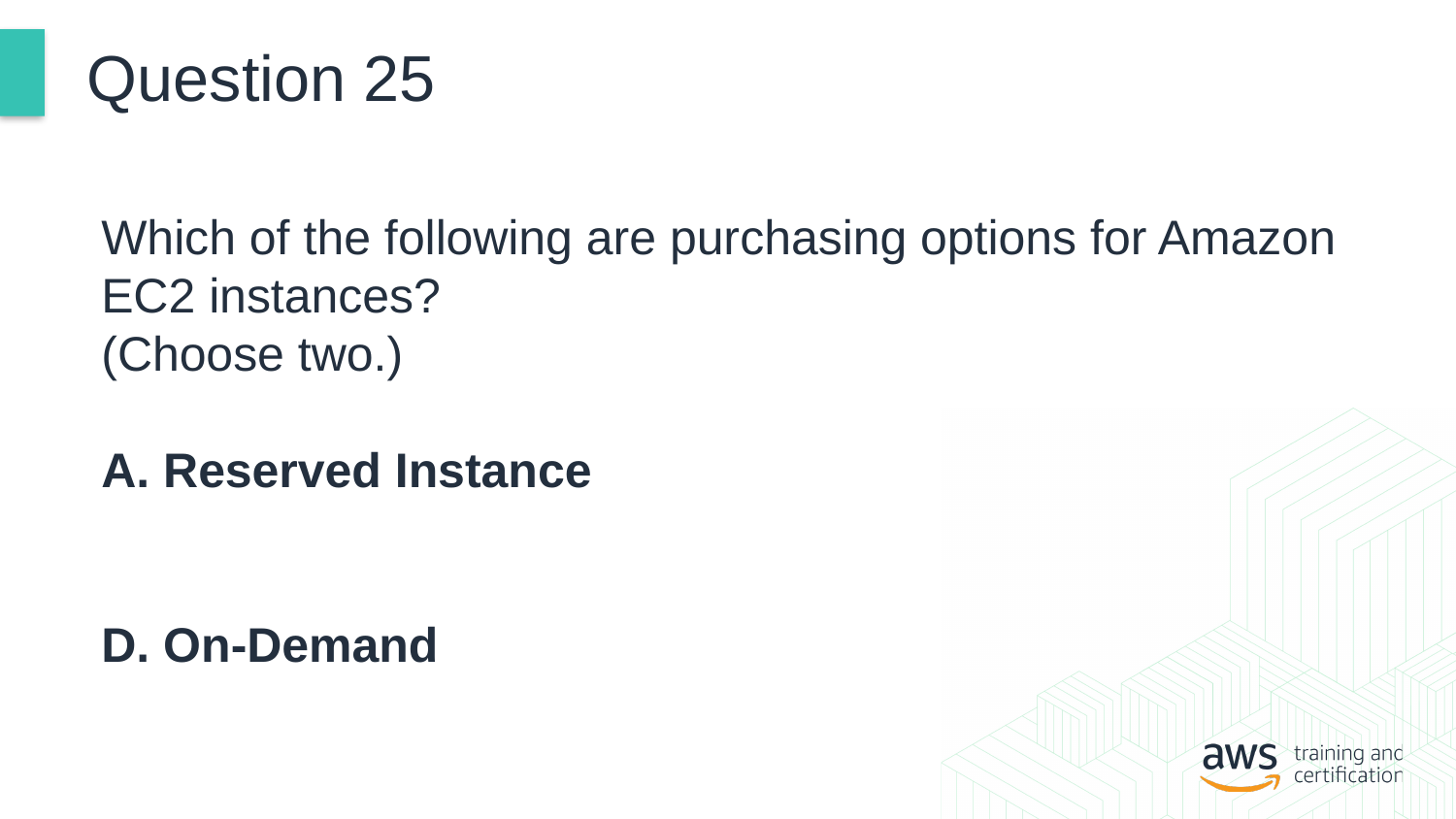

# Question 25
Which of the following are purchasing options for Amazon EC2 instances?
(Choose two.)

A. Reserved Instance
D. On-Demand